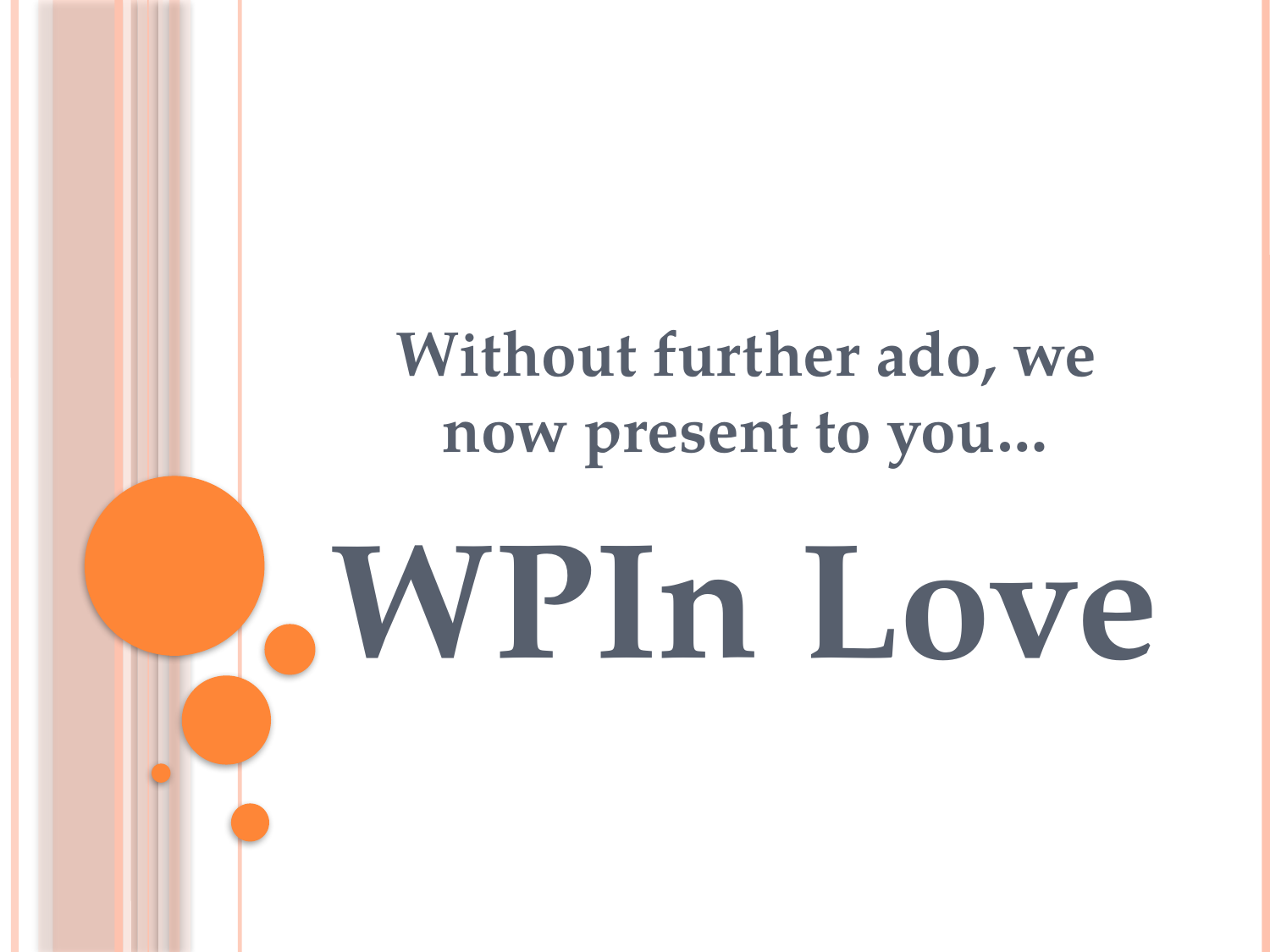

Without further ado, we now present to you…
# WPIn Love